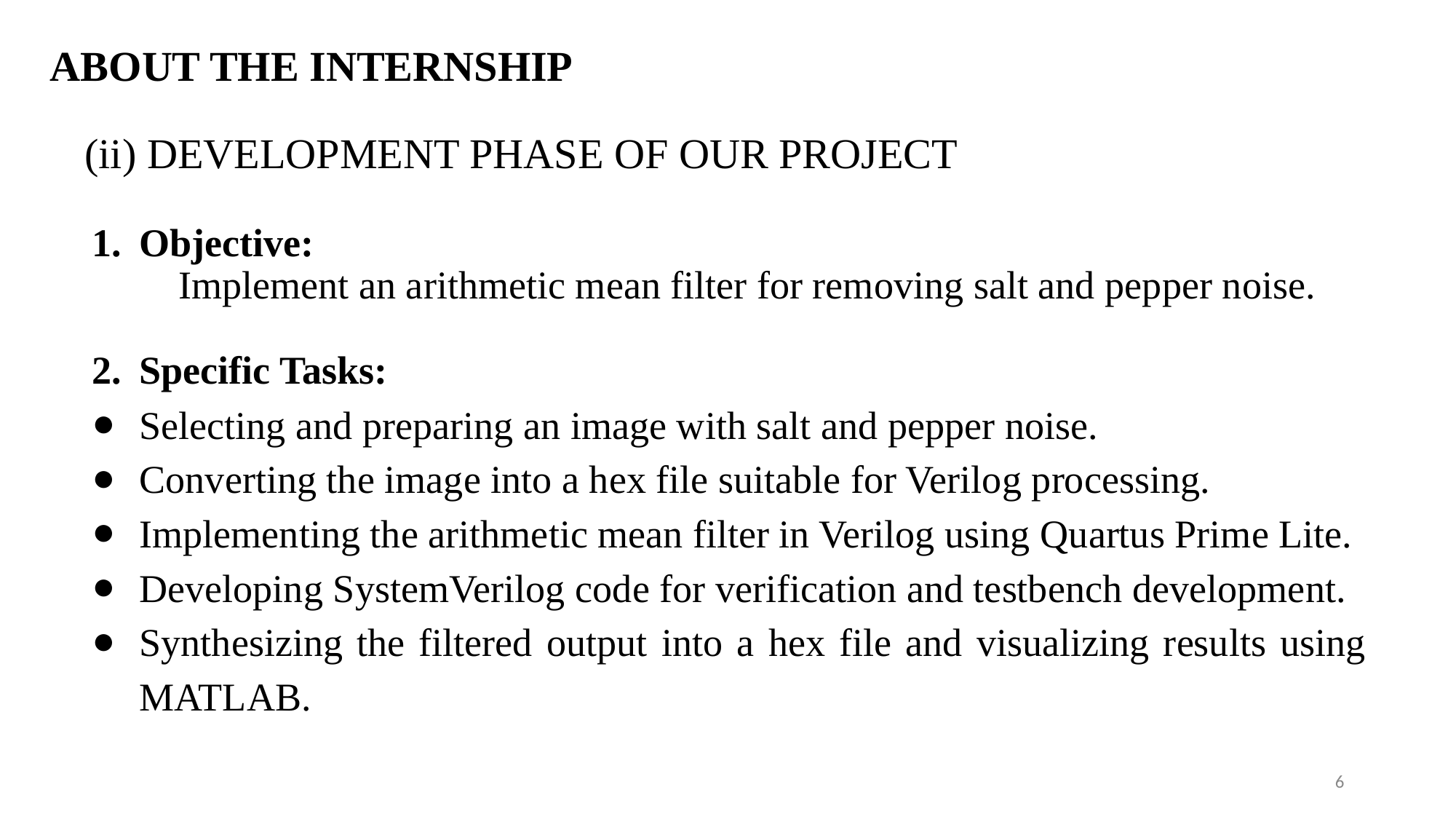

# ABOUT THE INTERNSHIP
(ii) DEVELOPMENT PHASE OF OUR PROJECT

Objective:
    Implement an arithmetic mean filter for removing salt and pepper noise.

Specific Tasks:
Selecting and preparing an image with salt and pepper noise.
Converting the image into a hex file suitable for Verilog processing.
Implementing the arithmetic mean filter in Verilog using Quartus Prime Lite.
Developing SystemVerilog code for verification and testbench development.
Synthesizing the filtered output into a hex file and visualizing results using MATLAB.

6